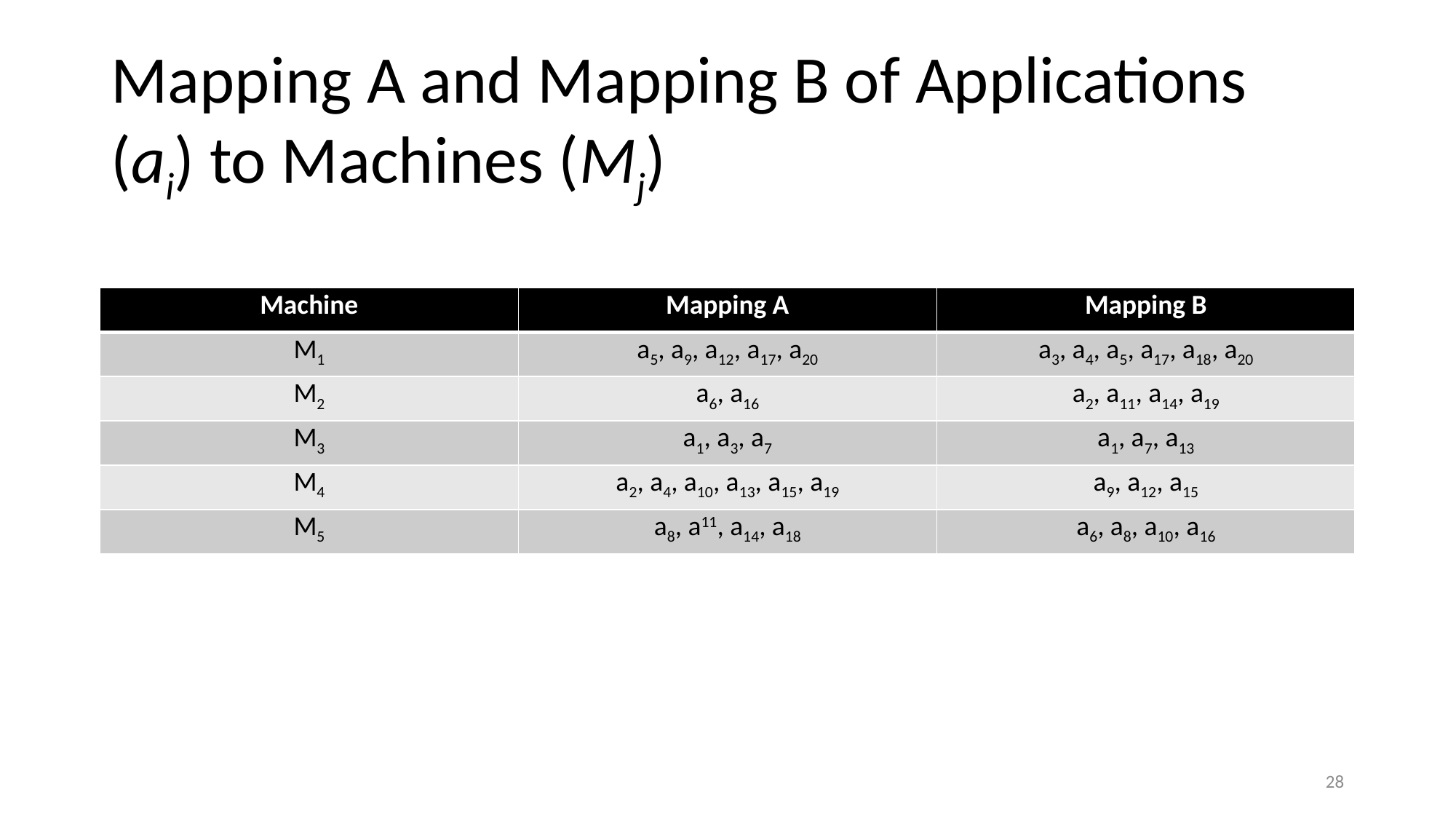

# Mapping A and Mapping B of Applications (ai) to Machines (Mj)
| Machine | Mapping A | Mapping B |
| --- | --- | --- |
| M1 | a5, a9, a12, a17, a20 | a3, a4, a5, a17, a18, a20 |
| M2 | a6, a16 | a2, a11, a14, a19 |
| M3 | a1, a3, a7 | a1, a7, a13 |
| M4 | a2, a4, a10, a13, a15, a19 | a9, a12, a15 |
| M5 | a8, a11, a14, a18 | a6, a8, a10, a16 |
28